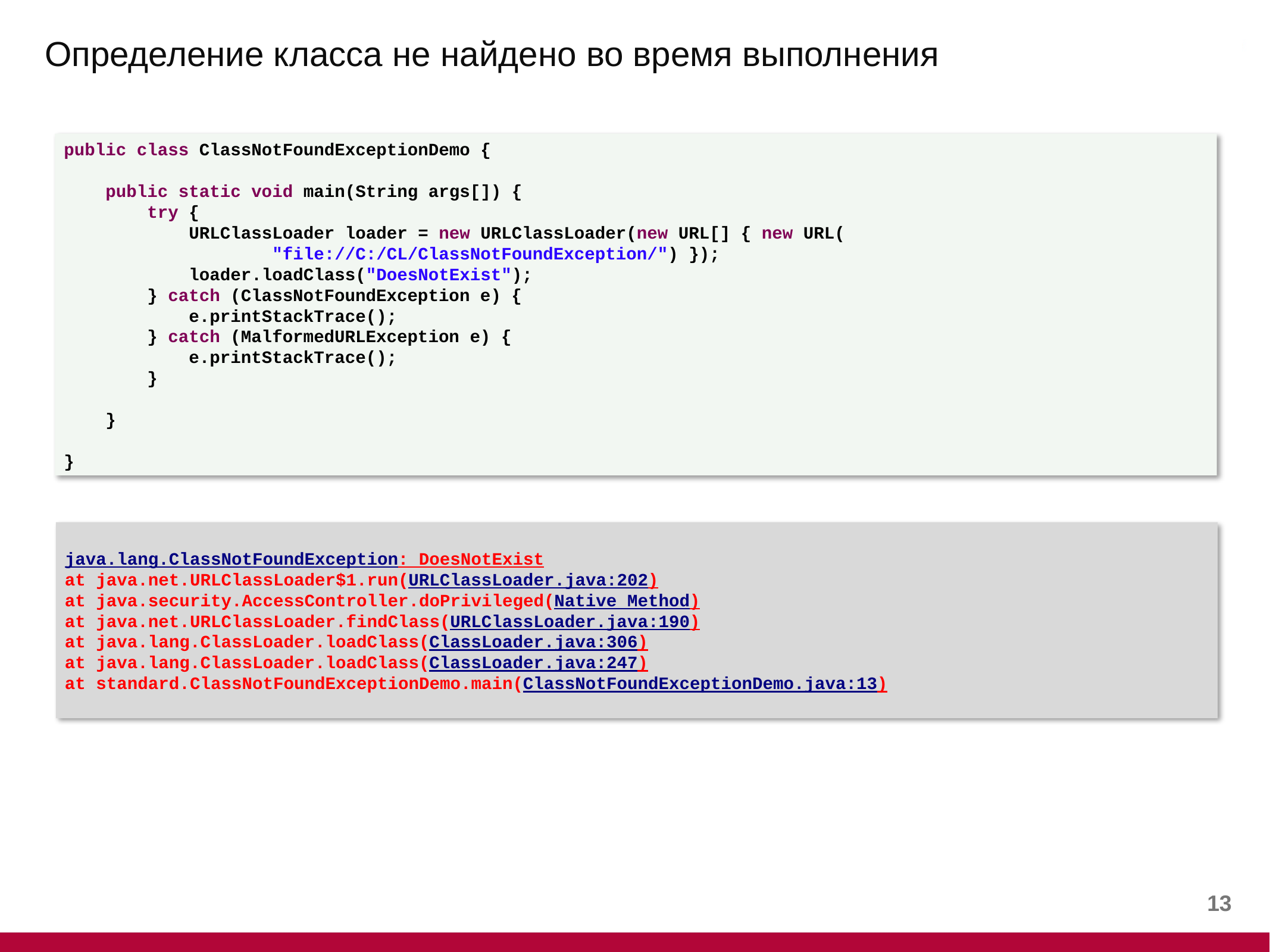

# Определение класса не найдено во время выполнения

public class ClassNotFoundExceptionDemo {

    public static void main(String args[]) {
        try {
            URLClassLoader loader = new URLClassLoader(new URL[] { new URL(
                    "file://C:/CL/ClassNotFoundException/") });
            loader.loadClass("DoesNotExist");
        } catch (ClassNotFoundException e) {
            e.printStackTrace();
        } catch (MalformedURLException e) {
            e.printStackTrace();
        }

    }

}

java.lang.ClassNotFoundException: DoesNotExist
at java.net.URLClassLoader$1.run(URLClassLoader.java:202)
at java.security.AccessController.doPrivileged(Native Method)
at java.net.URLClassLoader.findClass(URLClassLoader.java:190)
at java.lang.ClassLoader.loadClass(ClassLoader.java:306)
at java.lang.ClassLoader.loadClass(ClassLoader.java:247)
at standard.ClassNotFoundExceptionDemo.main(ClassNotFoundExceptionDemo.java:13)

13